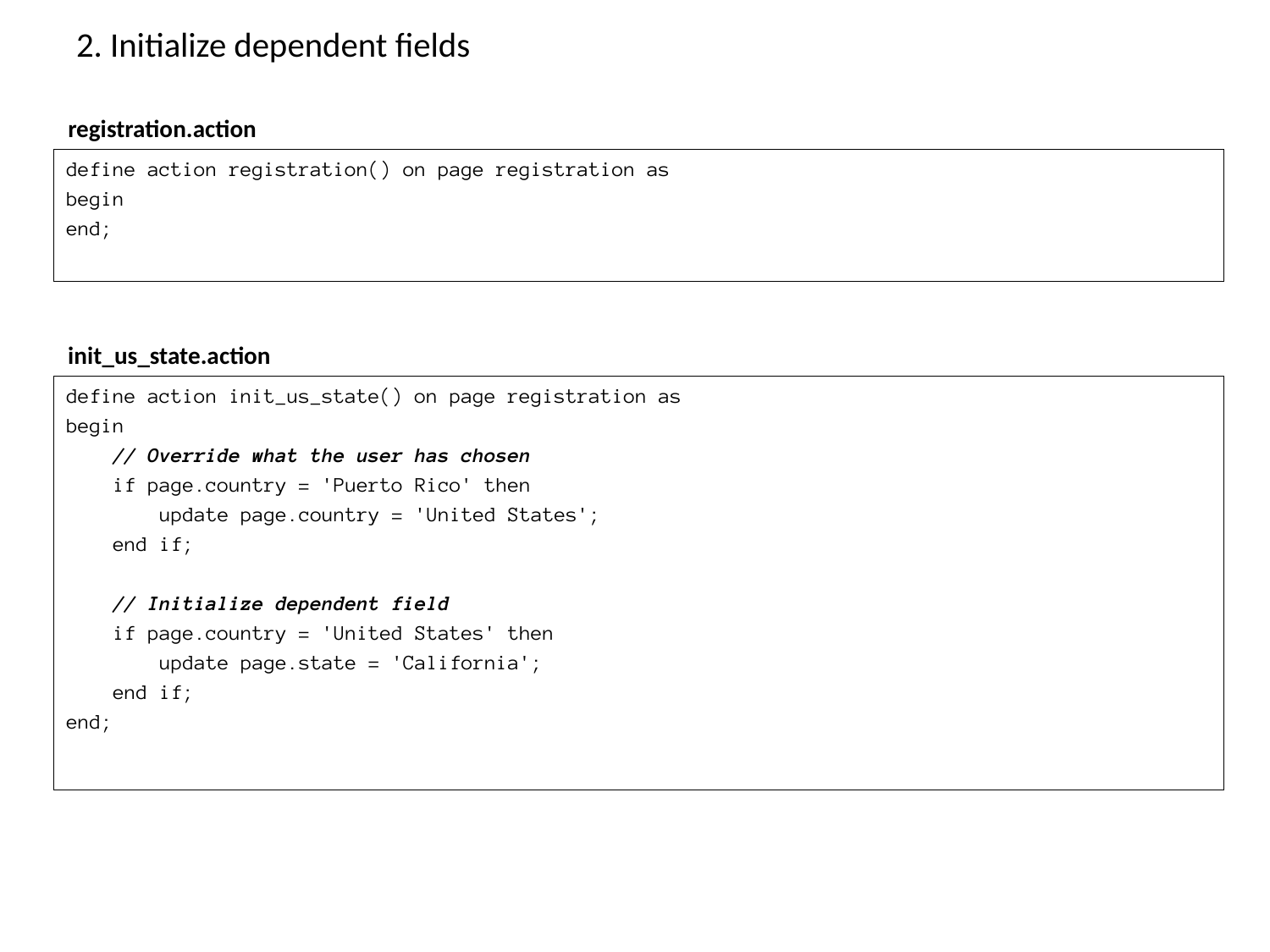

# 2. Initialize dependent fields
registration.action
define action registration() on page registration as
begin
end;
init_us_state.action
define action init_us_state() on page registration as
begin
    // Override what the user has chosen
    if page.country = 'Puerto Rico' then
        update page.country = 'United States';
    end if;

    // Initialize dependent field
    if page.country = 'United States' then
        update page.state = 'California';
    end if;
end;